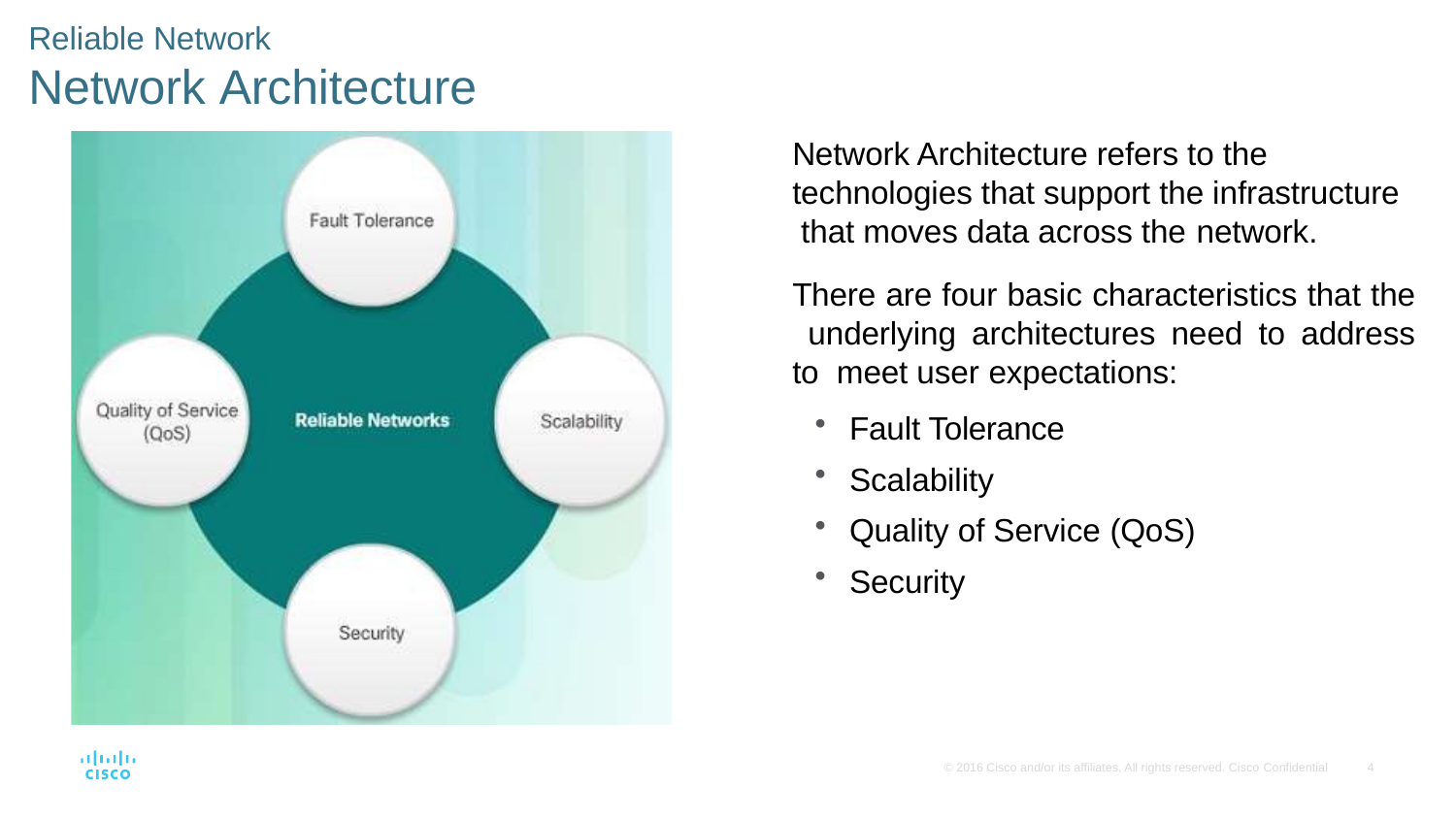

Reliable Network
# Network Architecture

Network Architecture refers to the  technologies that support the infrastructure  that moves data across the network.
There are four basic characteristics that the  underlying architectures need to address to  meet user expectations:
Fault Tolerance
Scalability
Quality of Service (QoS)
Security
© 2016 Cisco and/or its affiliates. All rights reserved. Cisco Confidential
4